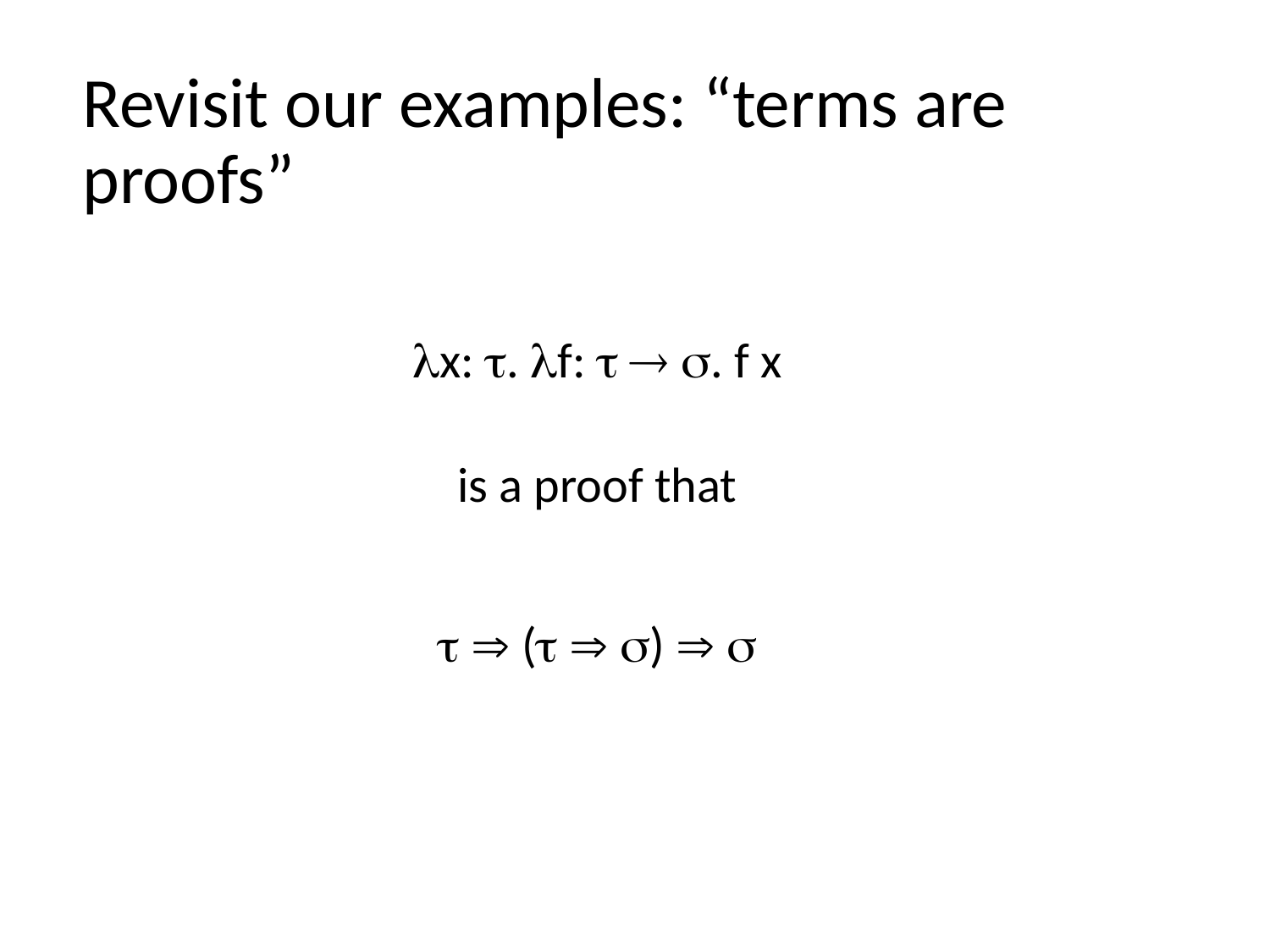

# Revisit our examples: “terms are proofs”
λx: τ. λf: τ → σ. f x
is a proof that
τ ⇒ (τ ⇒ σ) ⇒ σ